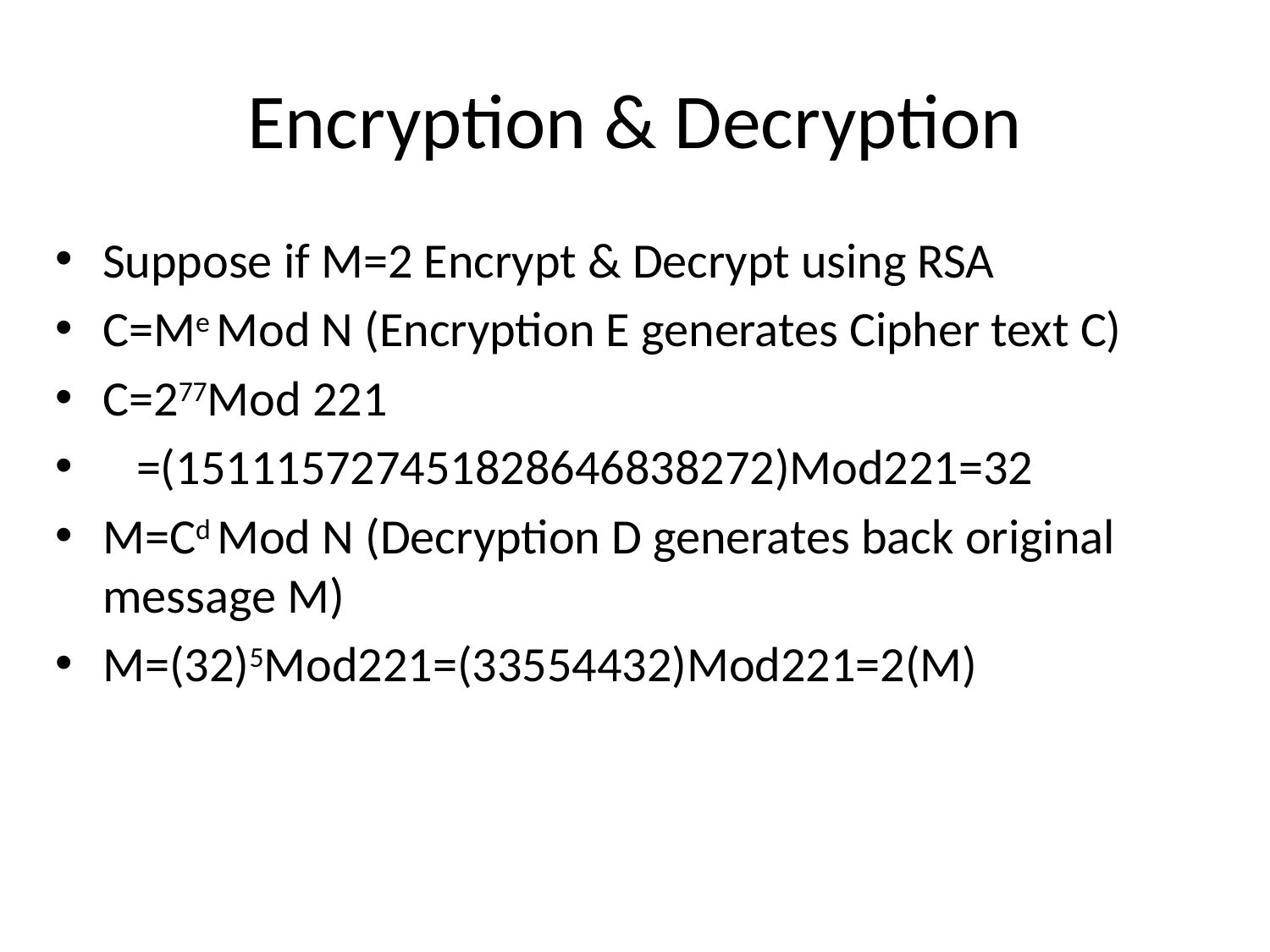

# Encryption & Decryption
Suppose if M=2 Encrypt & Decrypt using RSA
C=Me Mod N (Encryption E generates Cipher text C)
C=277Mod 221
   =(151115727451828646838272)Mod221=32
M=Cd Mod N (Decryption D generates back original message M)
M=(32)5Mod221=(33554432)Mod221=2(M)